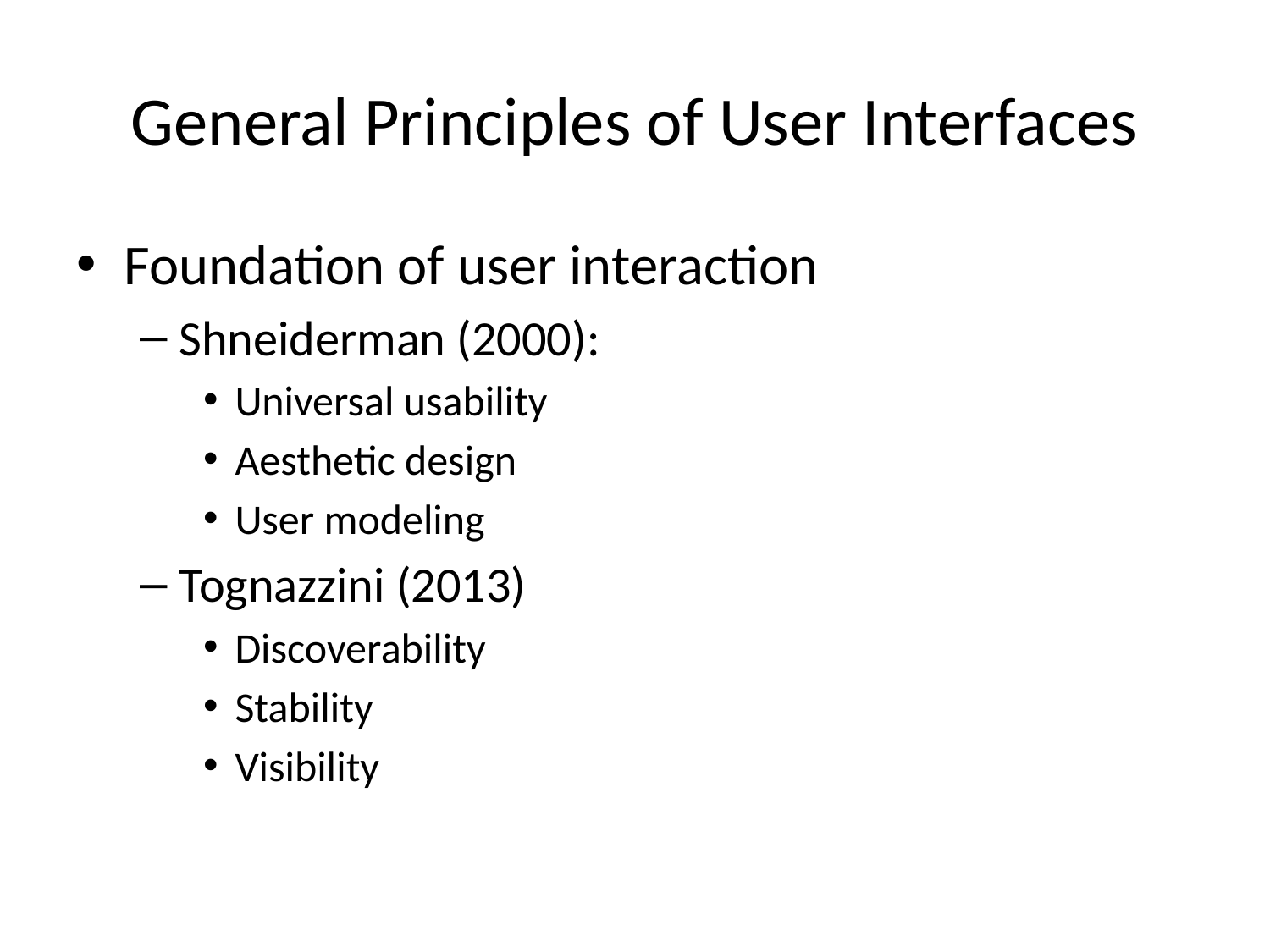

# General Principles of User Interfaces
Foundation of user interaction
Shneiderman (2000):
Universal usability
Aesthetic design
User modeling
Tognazzini (2013)
Discoverability
Stability
Visibility